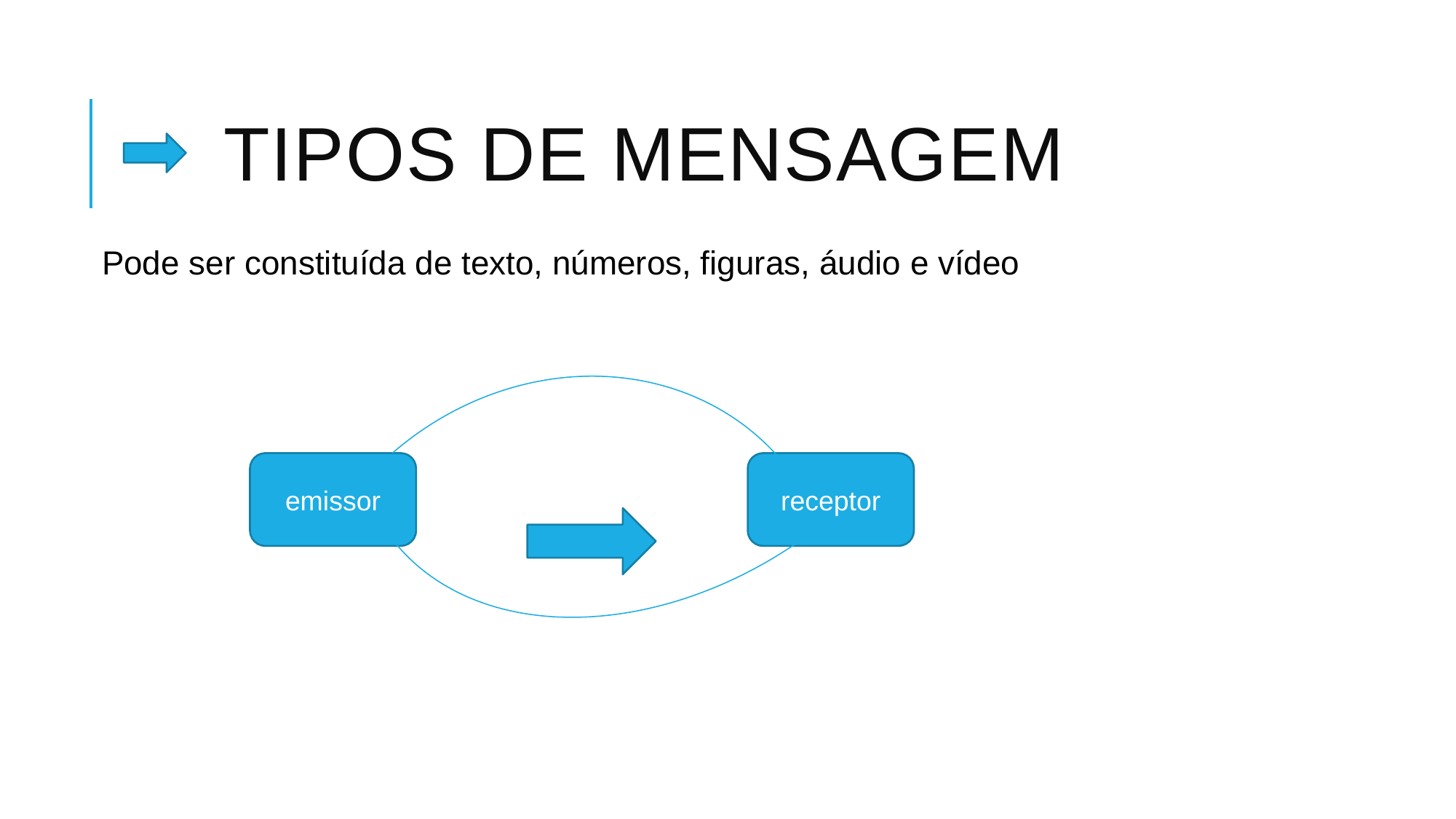

# tipos de mensagem

Pode ser constituída de texto, números, figuras, áudio e vídeo

emissor
receptor